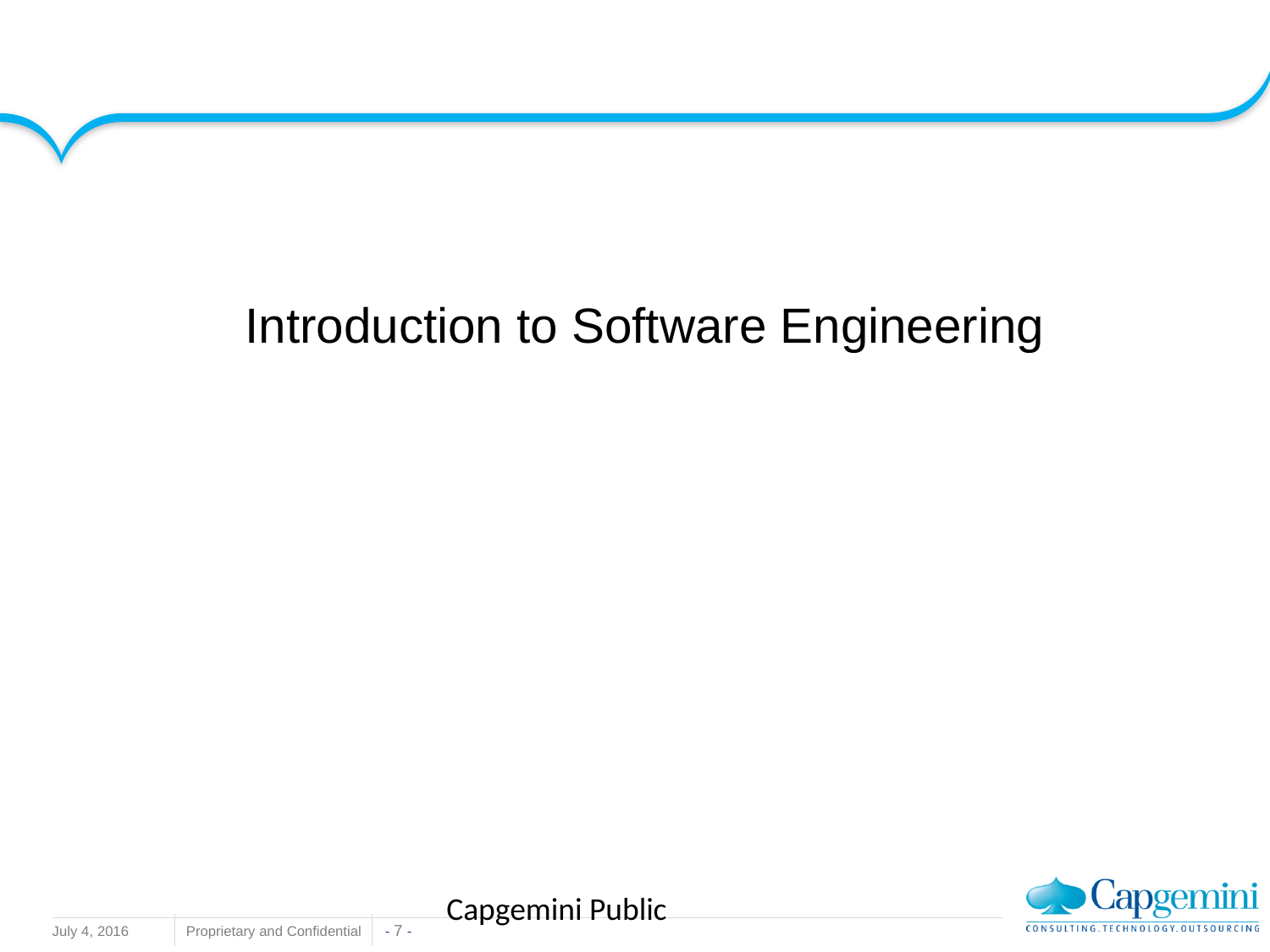

# Introduction to Software Engineering
Capgemini Public